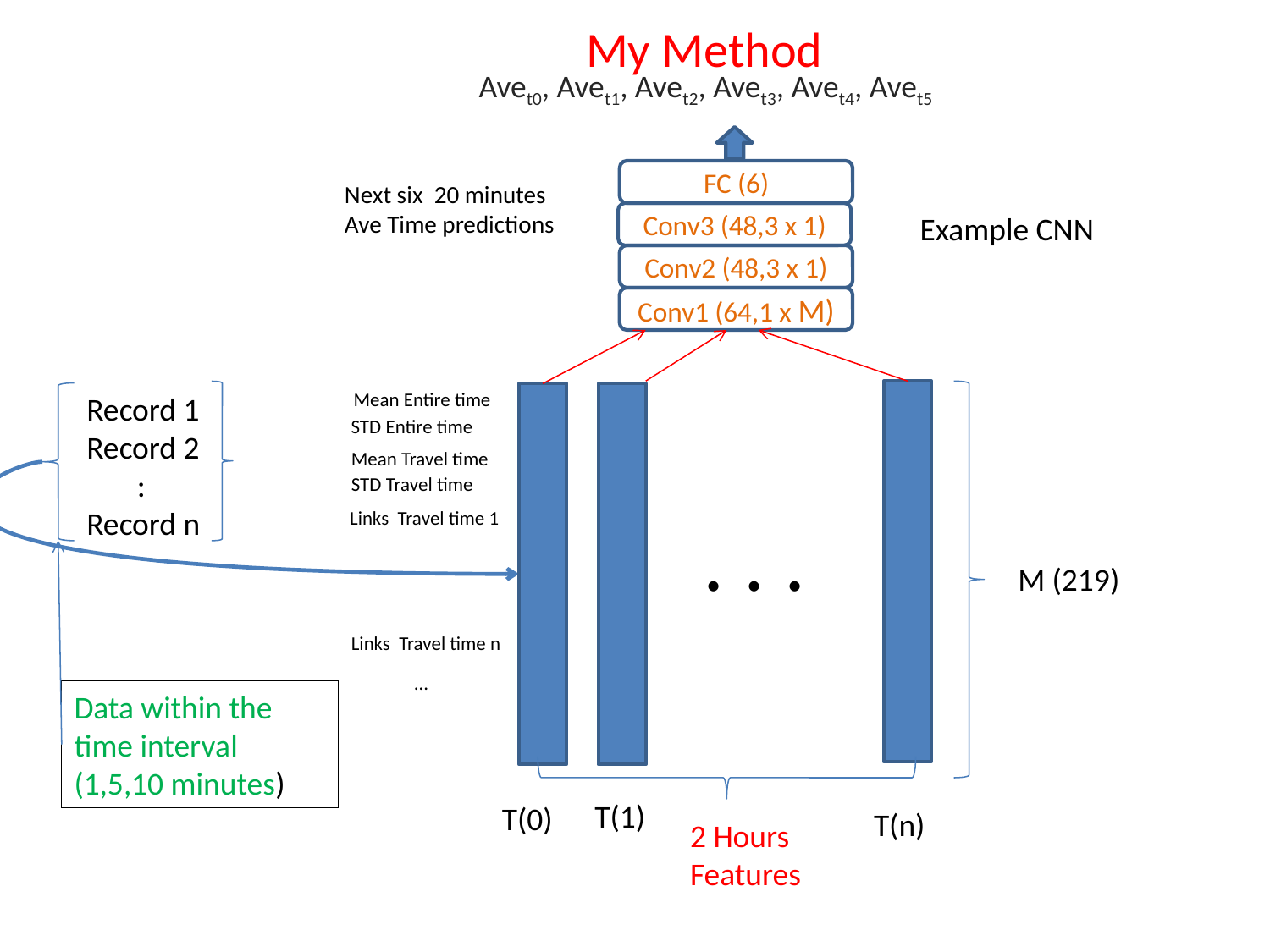

# My Method
Avet0, Avet1, Avet2, Avet3, Avet4, Avet5

FC (6)
Conv3 (48,3 x 1)
Conv2 (48,3 x 1)
Conv1 (64,1 x M)
Next six  20 minutes Ave Time predictions
Example CNN

. . .

T(1)
T(0)
T(n)
2 Hours Features

Record 1
Record 2
       :
Record n
Mean Entire time
STD Entire time
Mean Travel time
STD Travel time
Links  Travel time 1
…
Links  Travel time n
M (219)
Data within the time interval
(1,5,10 minutes)